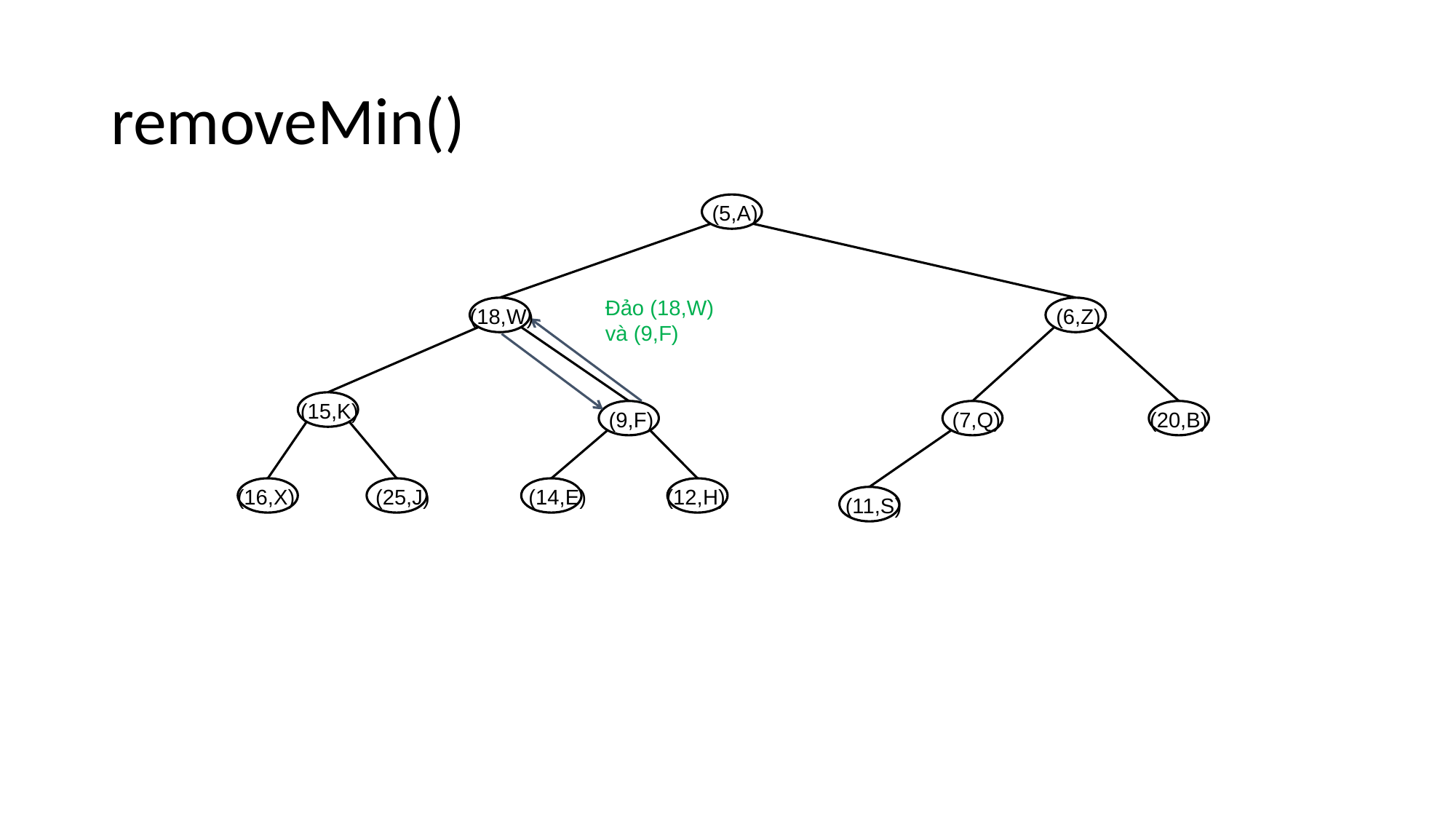

# removeMin()

(5,A)
Đảo (18,W)
và (9,F)
(18,W)

(6,Z)
(15,K)

(9,F)

(7,Q)
(20,B)

(16,X)

(25,J)
(14,E)

(12,H)

(11,S)
30